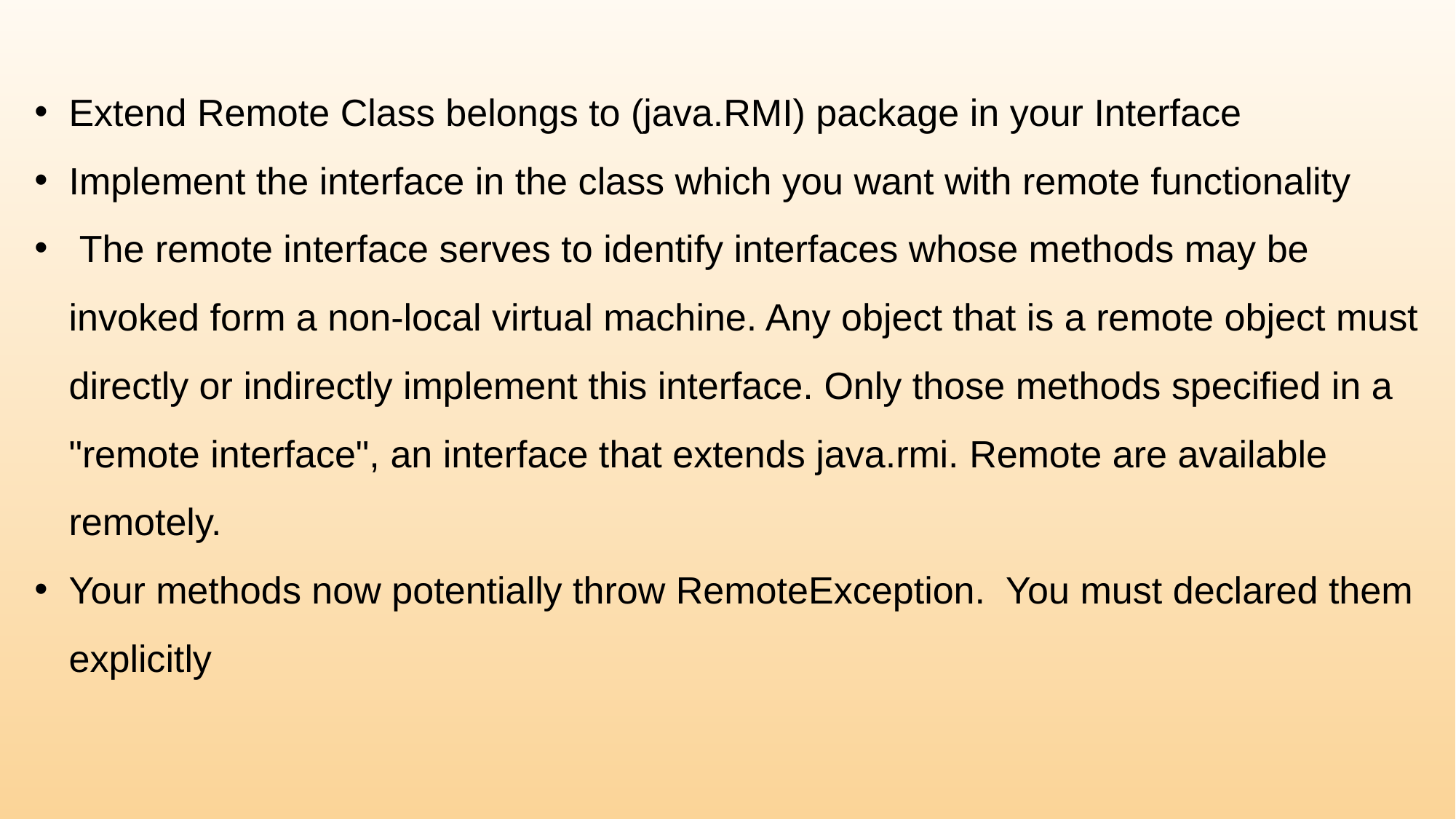

Extend Remote Class belongs to (java.RMI) package in your Interface
Implement the interface in the class which you want with remote functionality
 The remote interface serves to identify interfaces whose methods may be invoked form a non-local virtual machine. Any object that is a remote object must directly or indirectly implement this interface. Only those methods specified in a "remote interface", an interface that extends java.rmi. Remote are available remotely.
Your methods now potentially throw RemoteException.  You must declared them explicitly